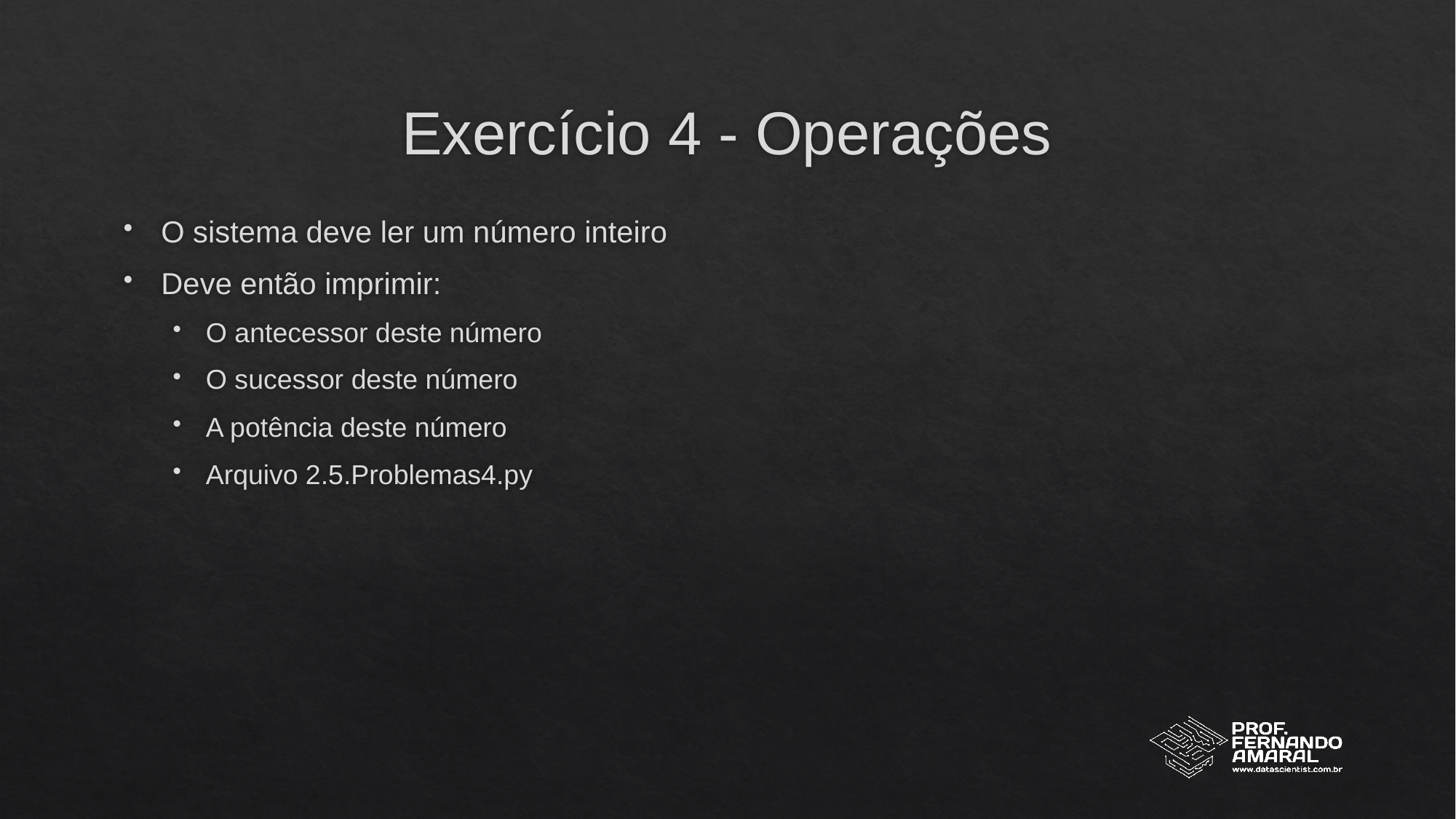

# Exercício 4 - Operações
O sistema deve ler um número inteiro
Deve então imprimir:
O antecessor deste número
O sucessor deste número
A potência deste número
Arquivo 2.5.Problemas4.py